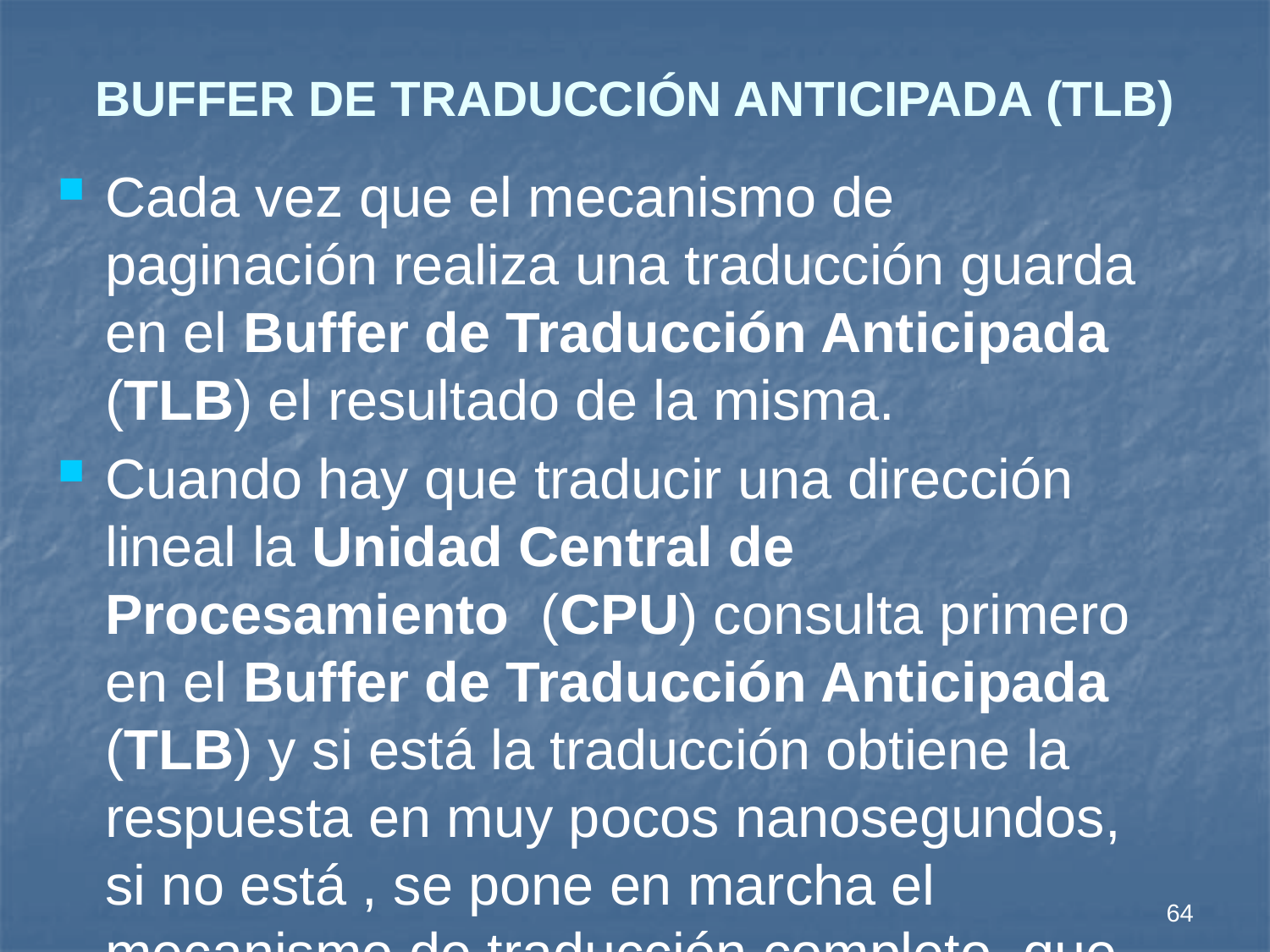

# BUFFER DE TRADUCCIÓN ANTICIPADA (TLB)
Cada vez que el mecanismo de paginación realiza una traducción guarda en el Buffer de Traducción Anticipada (TLB) el resultado de la misma.
Cuando hay que traducir una dirección lineal la Unidad Central de Procesamiento  (CPU) consulta primero en el Buffer de Traducción Anticipada (TLB) y si está la traducción obtiene la respuesta en muy pocos nanosegundos, si no está , se pone en marcha el mecanismo de traducción completo, que sólo se ve penalizado por el escaso tiempo que llevó la consulta en el Buffer de Traducción Anticipada (TLB).
64